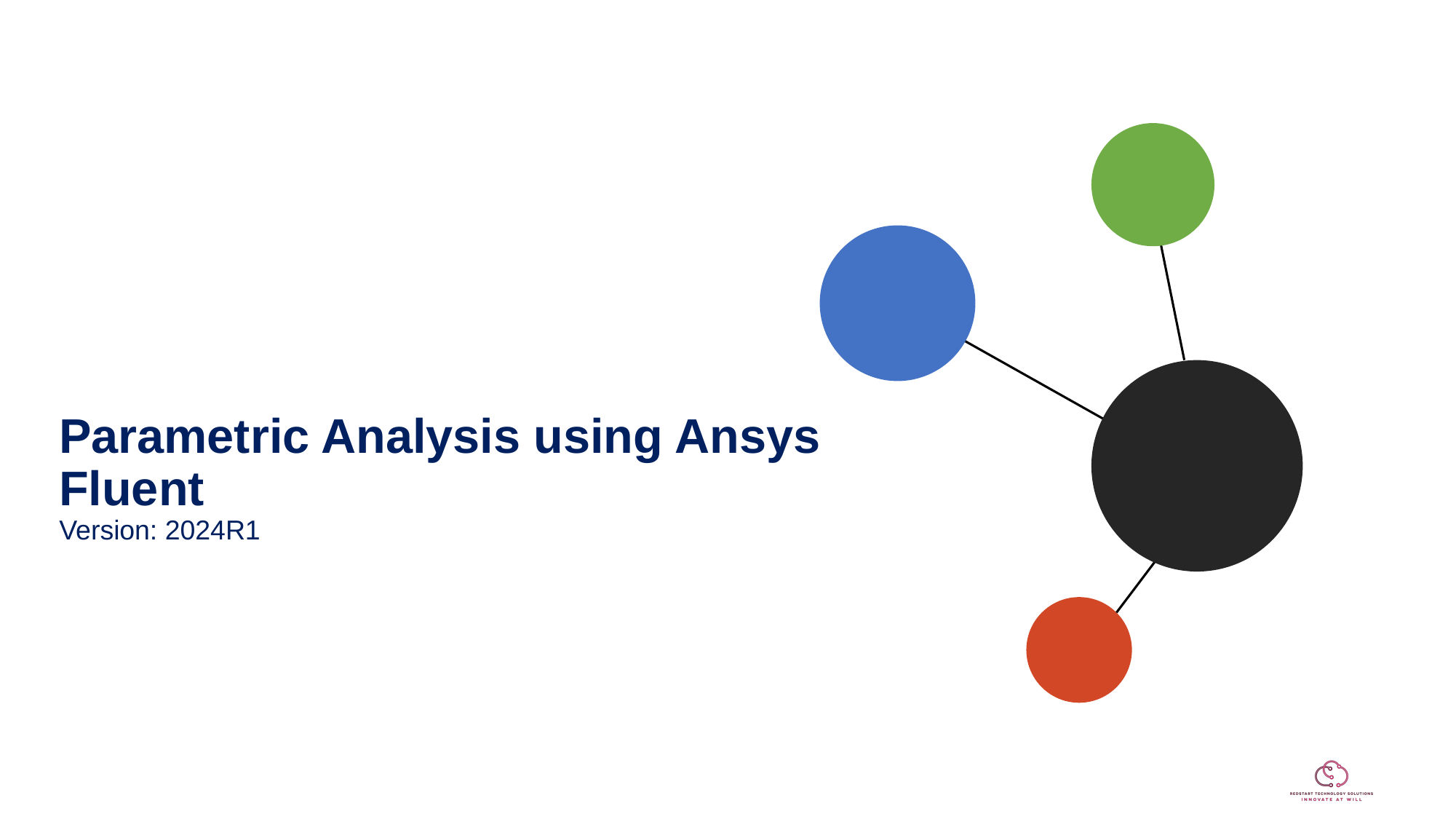

# Parametric Analysis using Ansys Fluent Version: 2024R1